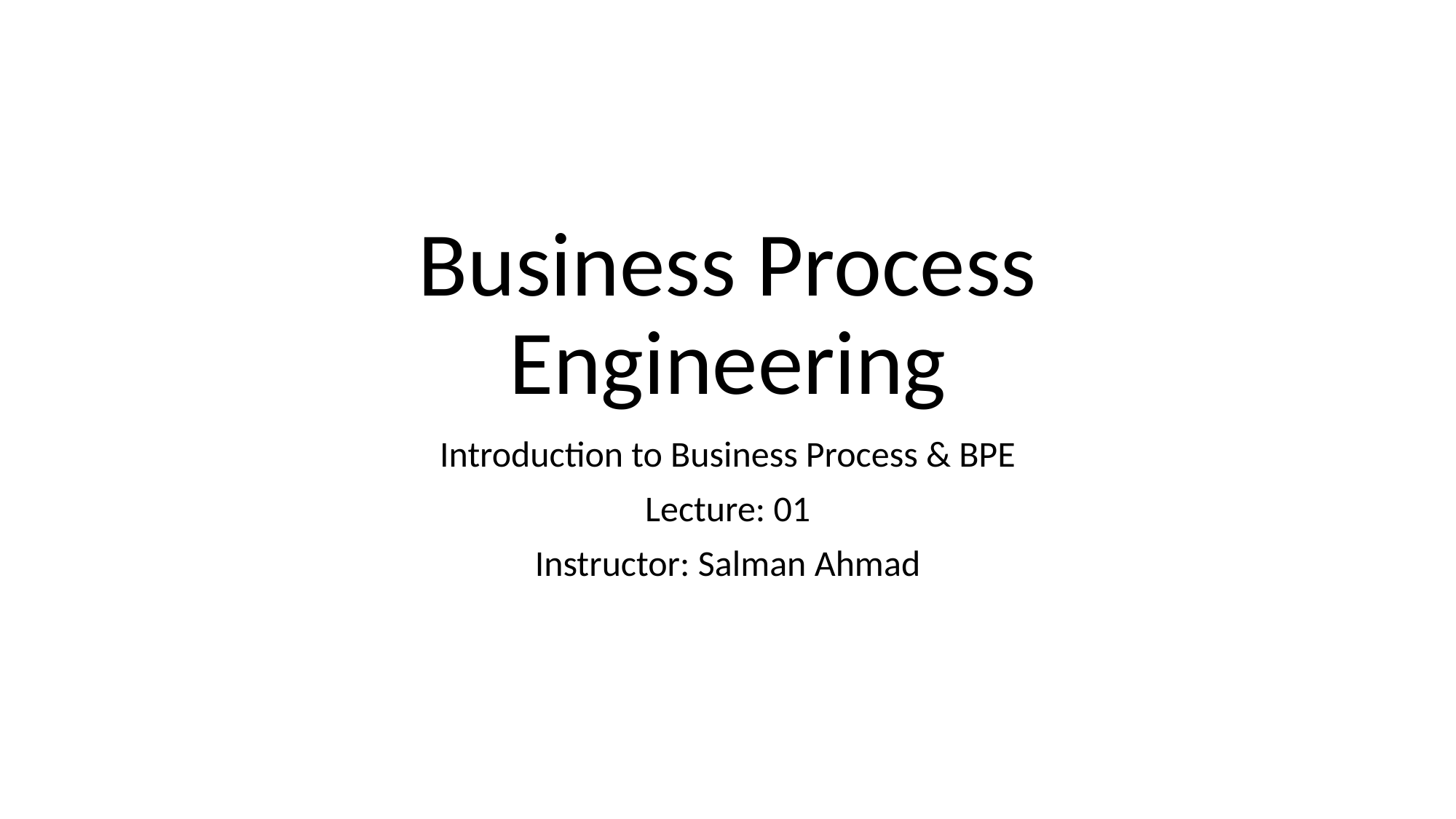

# Business Process Engineering
Introduction to Business Process & BPE
Lecture: 01
Instructor: Salman Ahmad